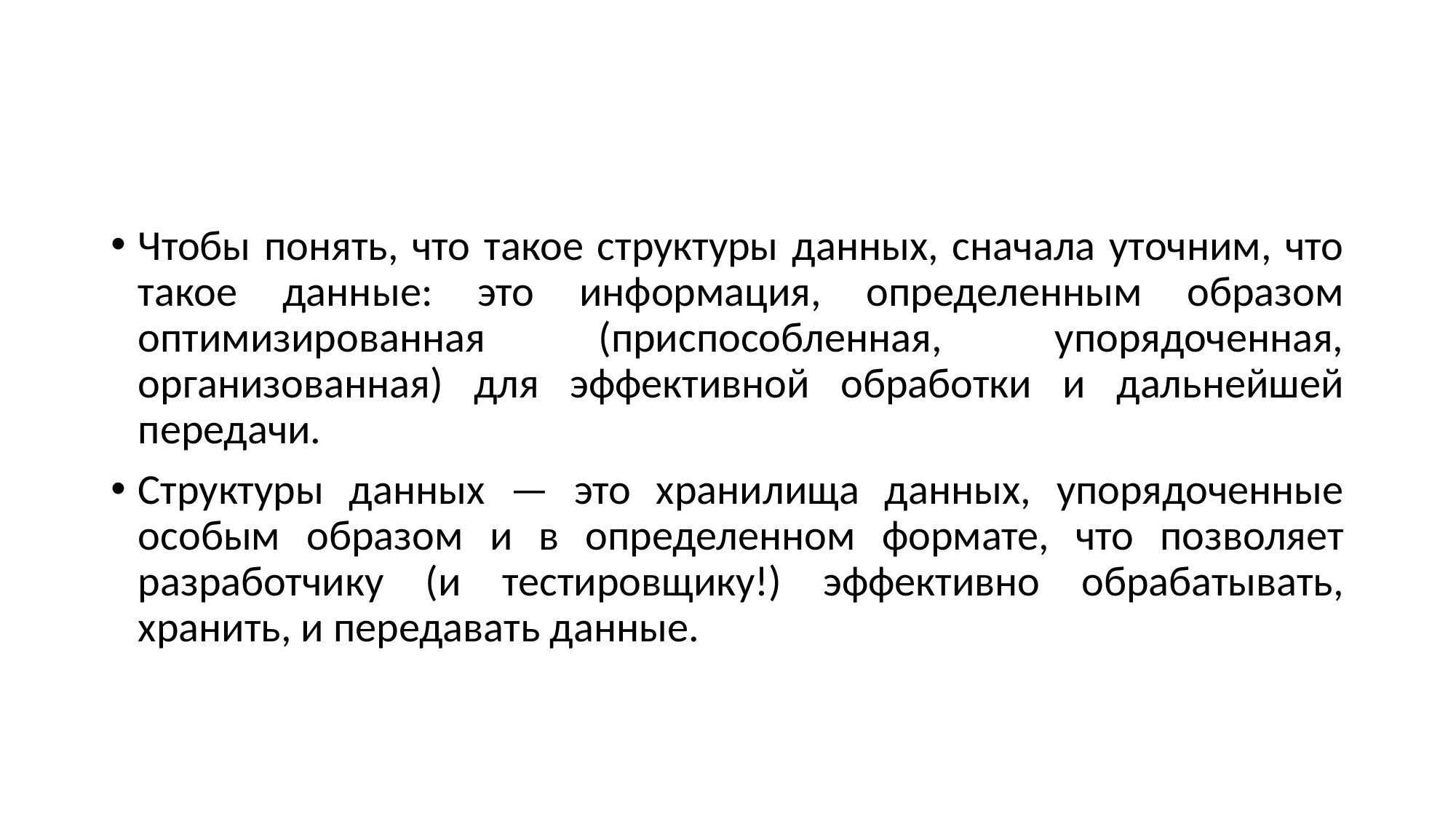

#
Чтобы понять, что такое структуры данных, сначала уточним, что такое данные: это информация, определенным образом оптимизированная (приспособленная, упорядоченная, организованная) для эффективной обработки и дальнейшей передачи.
Структуры данных — это хранилища данных, упорядоченные особым образом и в определенном формате, что позволяет разработчику (и тестировщику!) эффективно обрабатывать, хранить, и передавать данные.